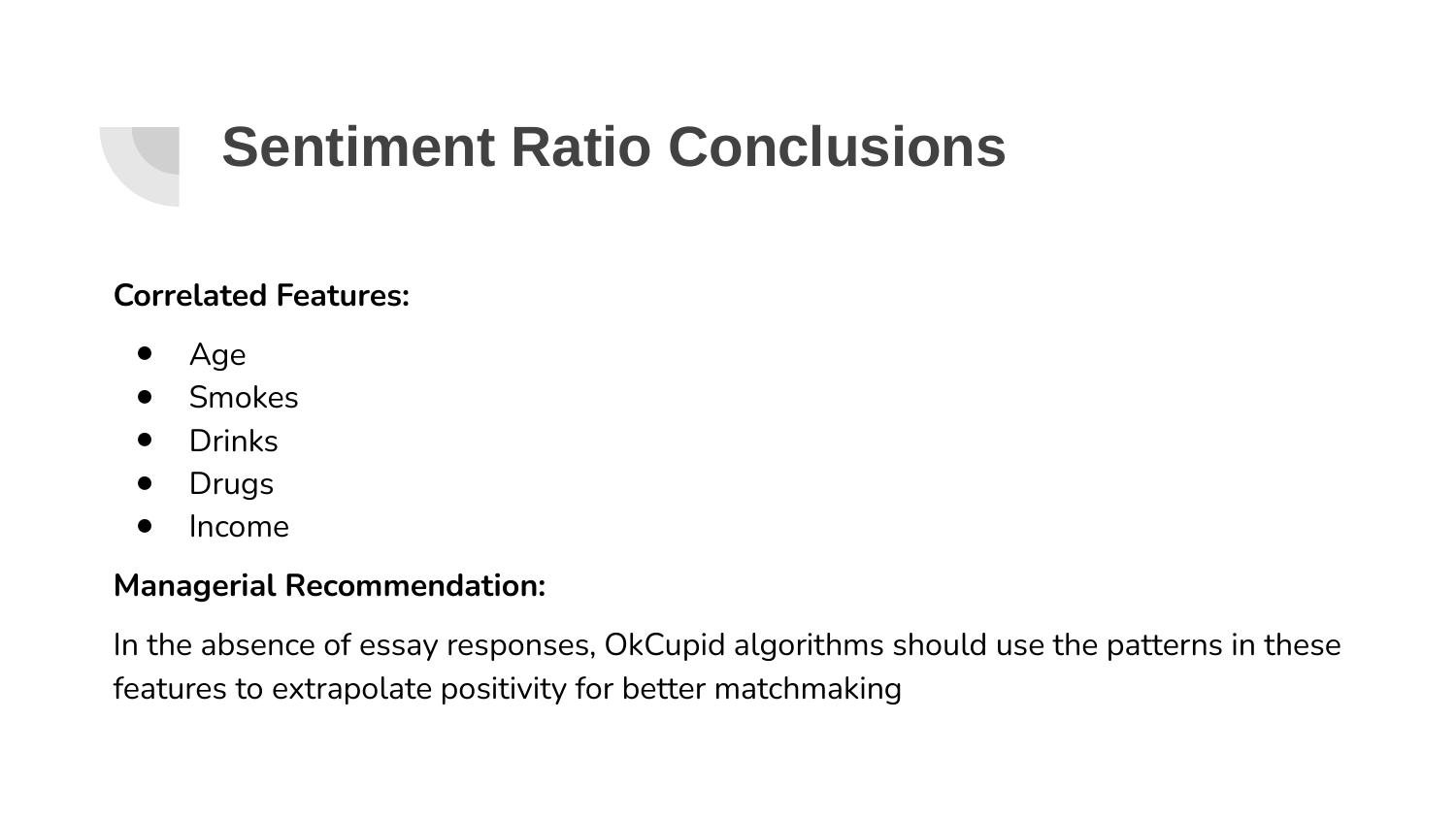

# Sentiment Ratio Conclusions
Correlated Features:
Age
Smokes
Drinks
Drugs
Income
Managerial Recommendation:
In the absence of essay responses, OkCupid algorithms should use the patterns in these features to extrapolate positivity for better matchmaking